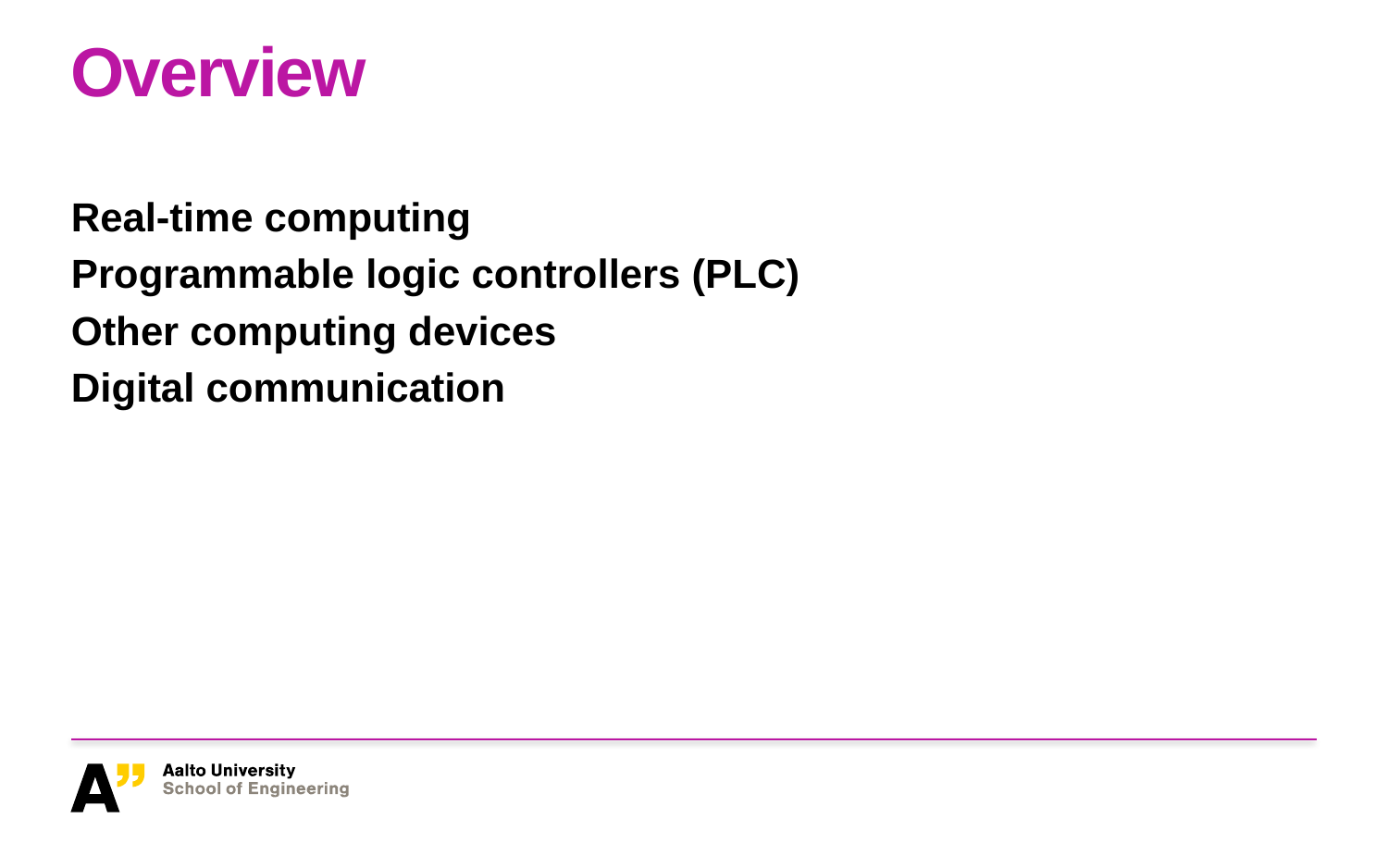

# Overview
Real-time computing
Programmable logic controllers (PLC)
Other computing devices
Digital communication